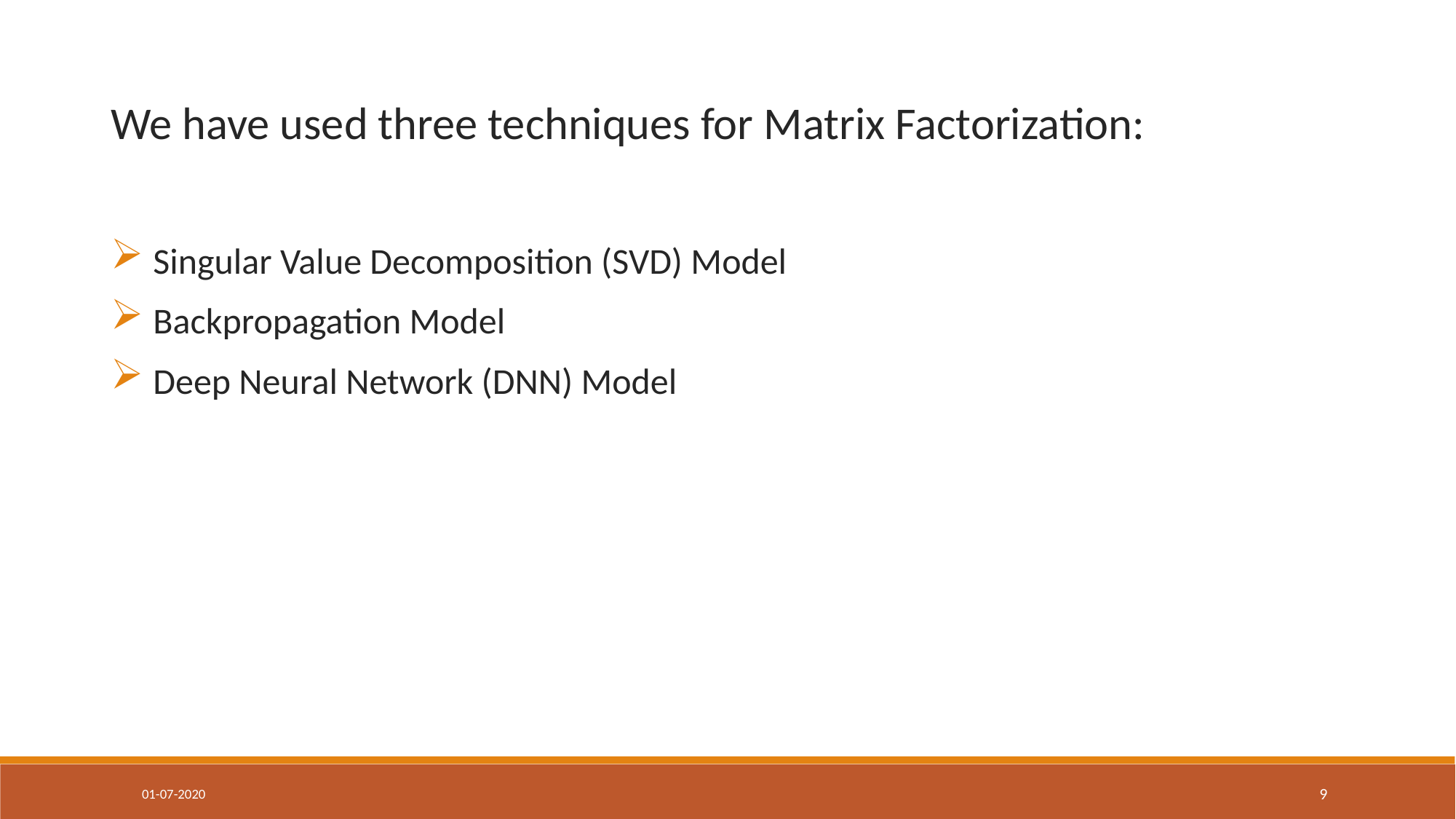

We have used three techniques for Matrix Factorization:

 Singular Value Decomposition (SVD) Model
 Backpropagation Model
 Deep Neural Network (DNN) Model
01-07-2020
9